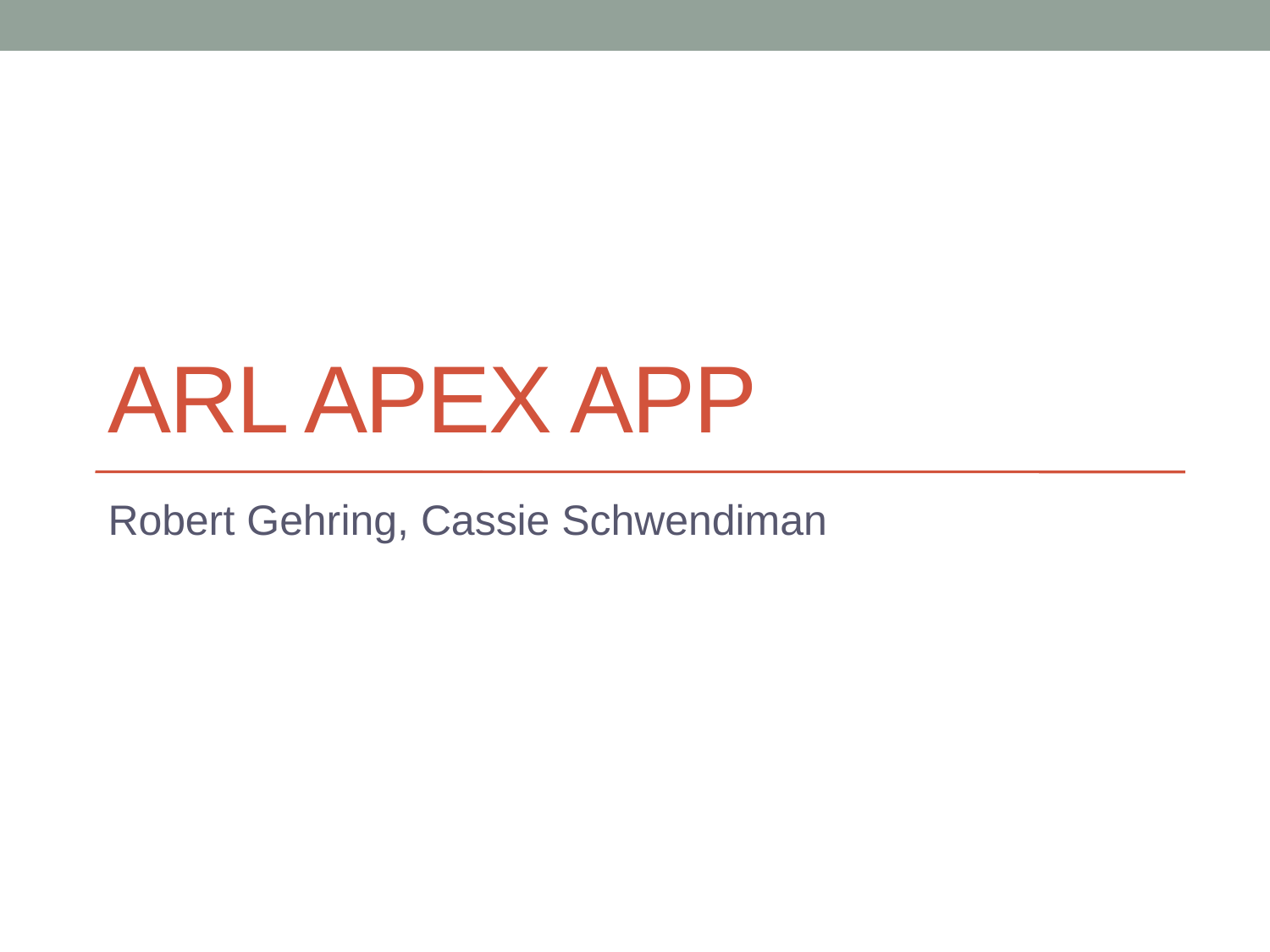

# ARL Apex APP
Robert Gehring, Cassie Schwendiman